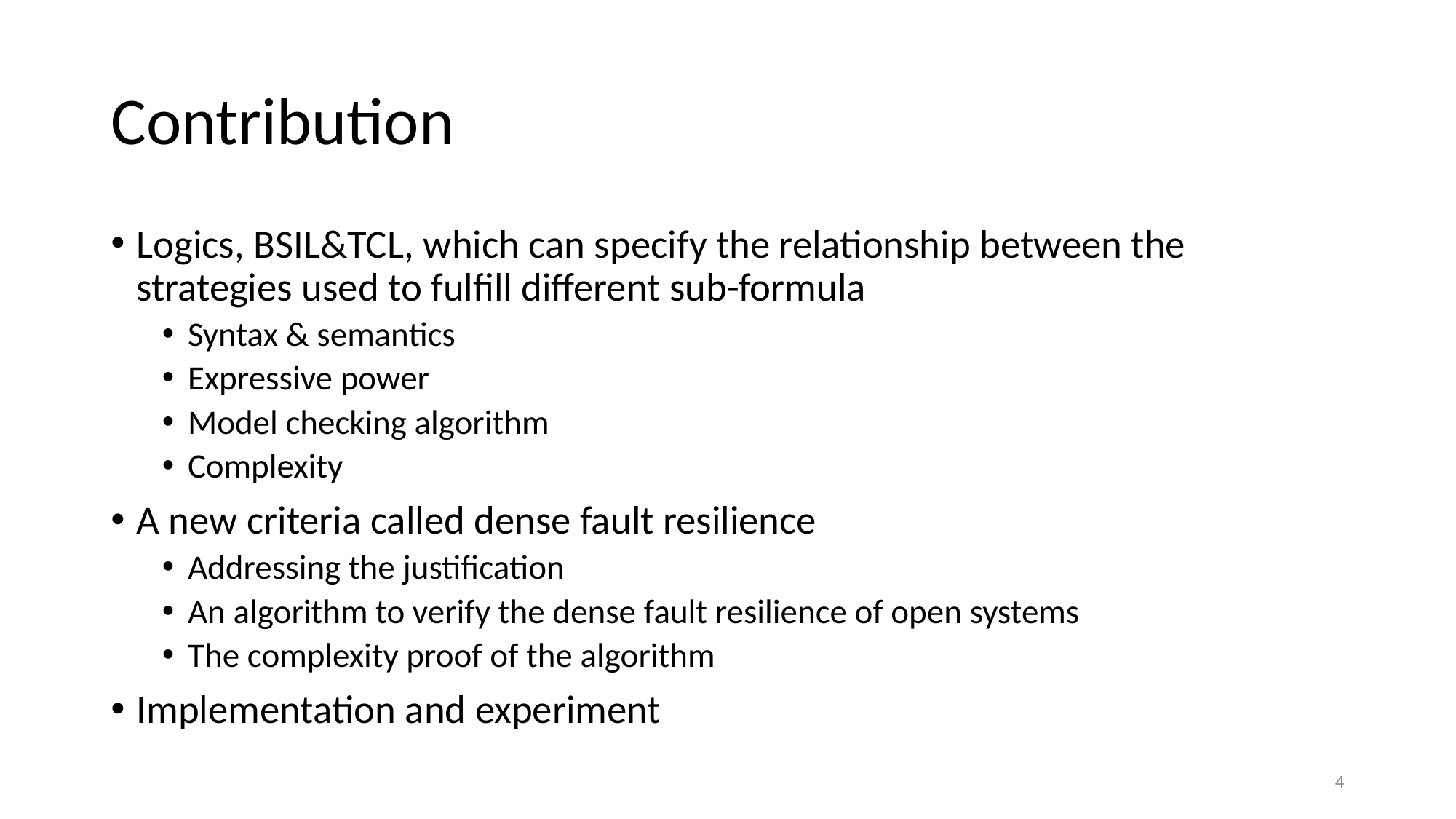

# Contribution
Logics, BSIL&TCL, which can specify the relationship between the strategies used to fulfill different sub-formula
Syntax & semantics
Expressive power
Model checking algorithm
Complexity
A new criteria called dense fault resilience
Addressing the justification
An algorithm to verify the dense fault resilience of open systems
The complexity proof of the algorithm
Implementation and experiment
4